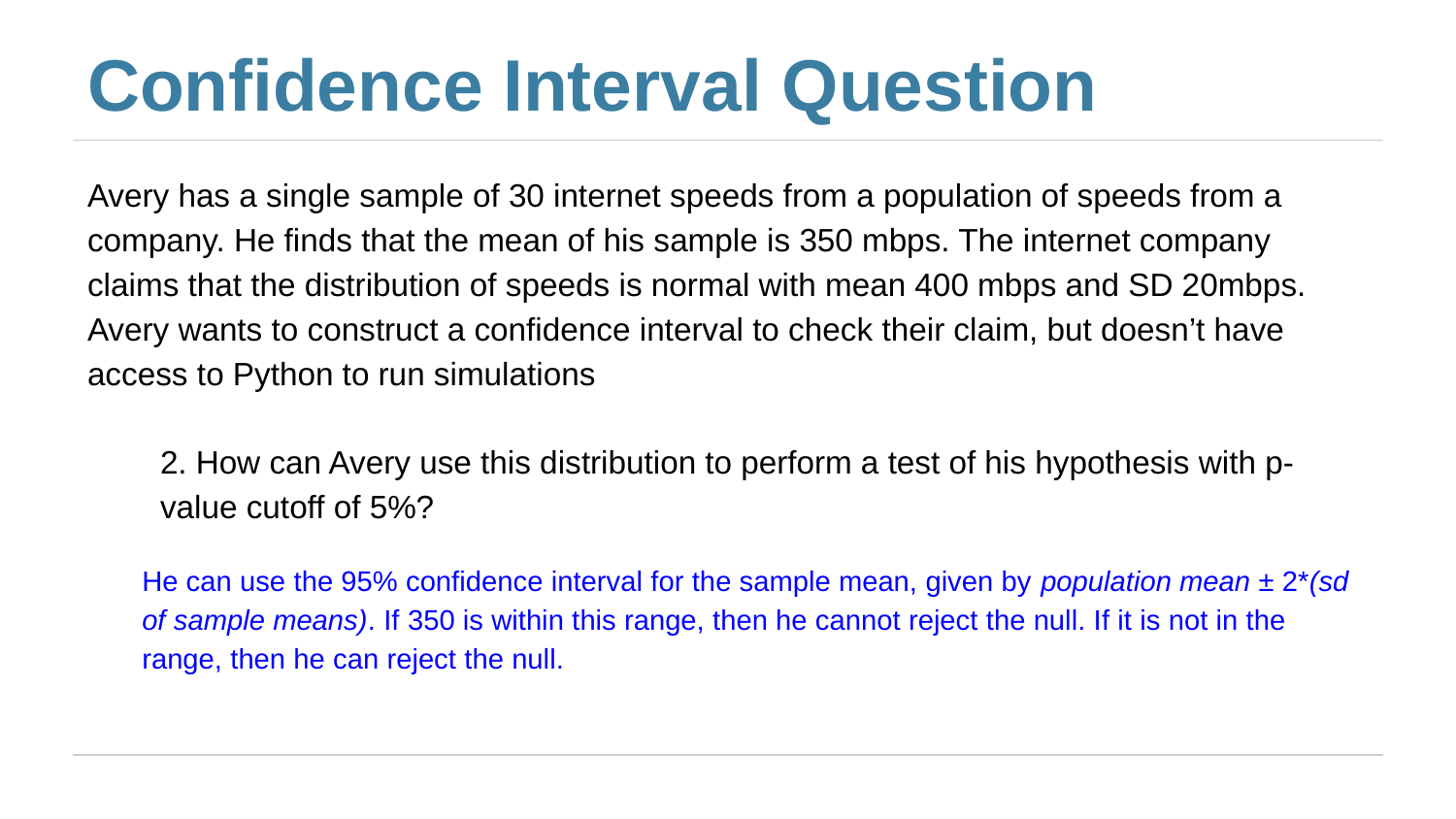

# Confidence Interval Question
Avery has a single sample of 30 internet speeds from a population of speeds from a company. He finds that the mean of his sample is 350 mbps. The internet company claims that the distribution of speeds is normal with mean 400 mbps and SD 20mbps. Avery wants to construct a confidence interval to check their claim, but doesn’t have access to Python to run simulations

2. How can Avery use this distribution to perform a test of his hypothesis with p-value cutoff of 5%?
He can use the 95% confidence interval for the sample mean, given by population mean ± 2*(sd of sample means). If 350 is within this range, then he cannot reject the null. If it is not in the range, then he can reject the null.